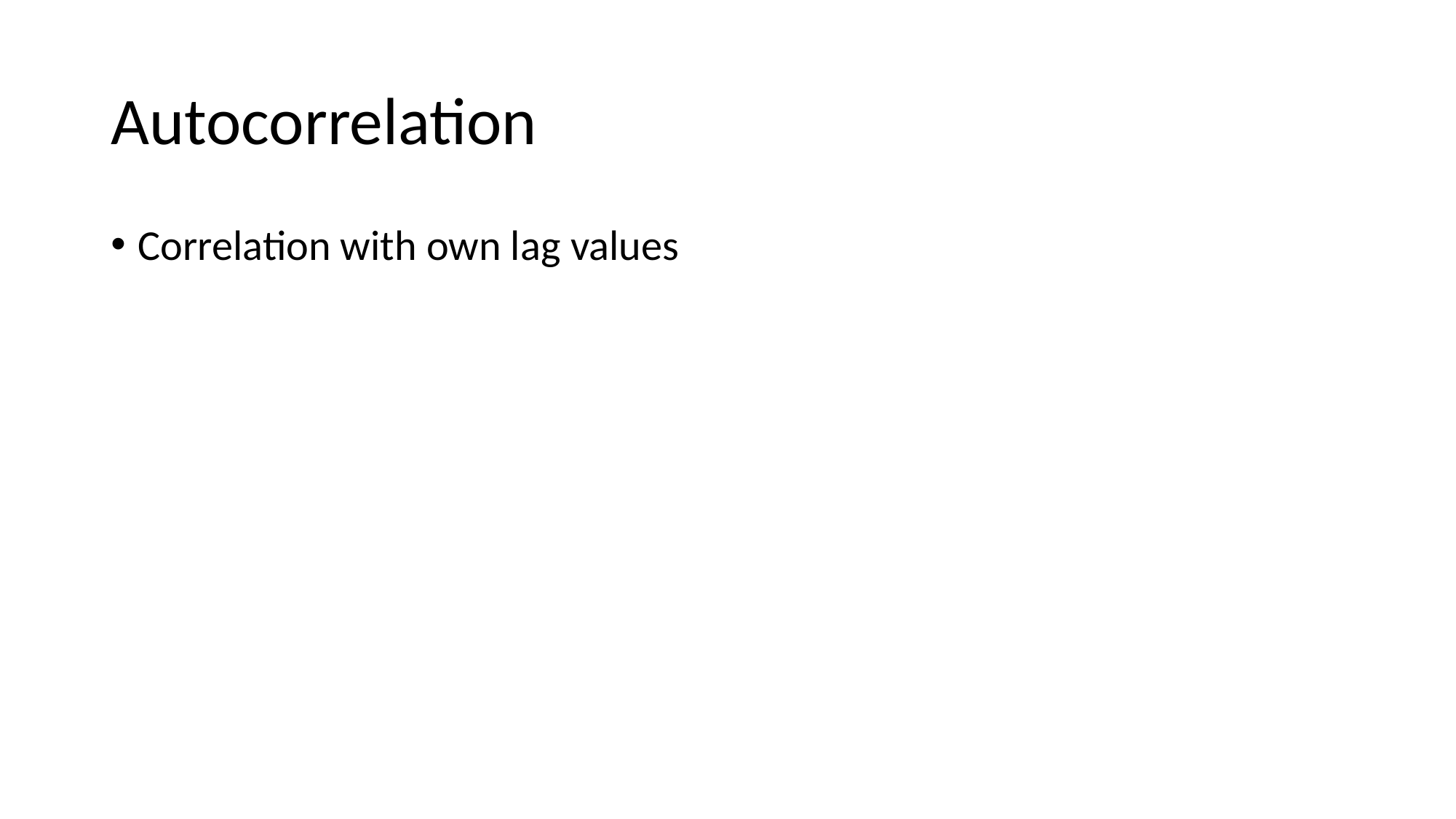

# Autocorrelation
Correlation with own lag values